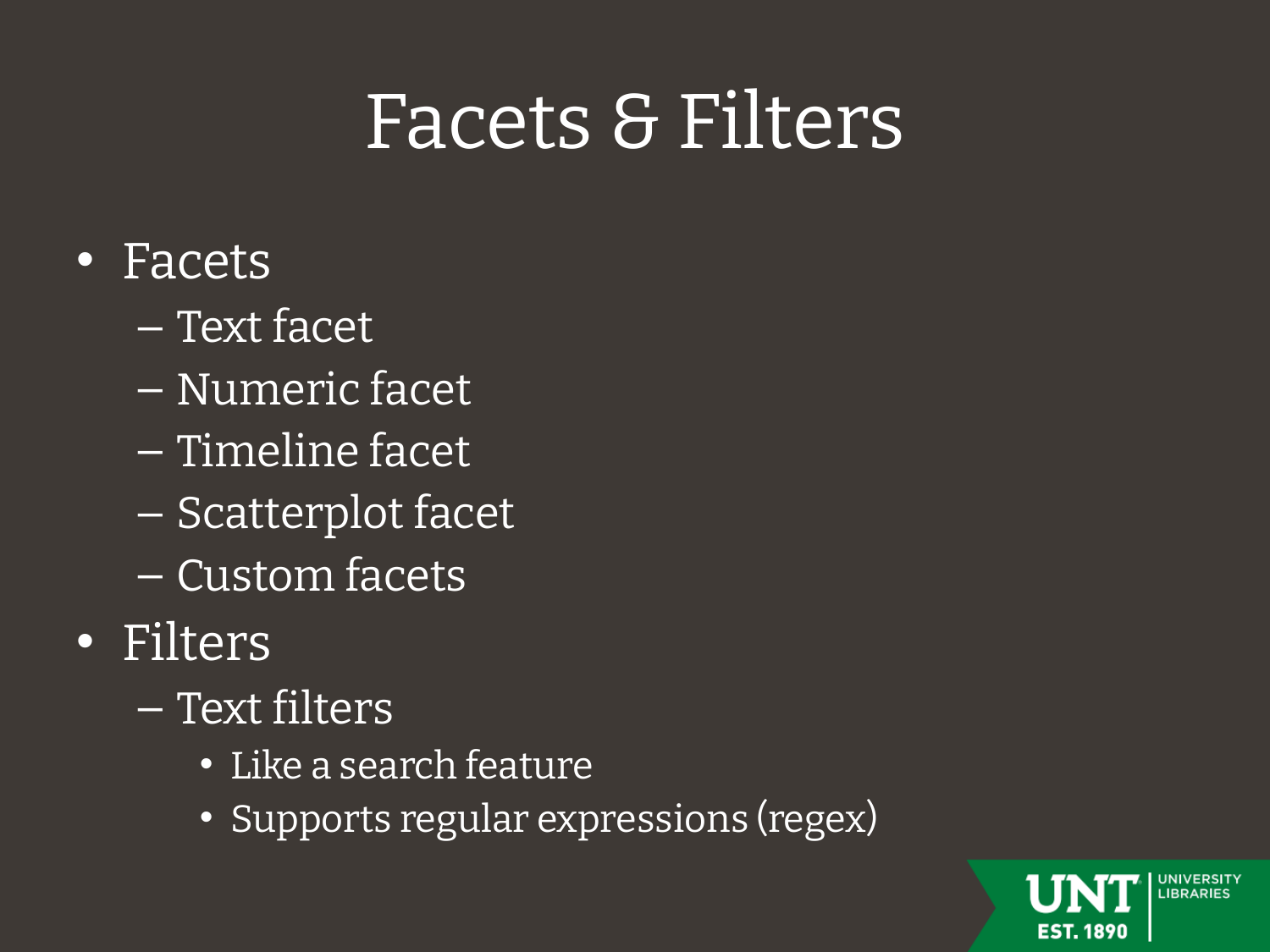

# Facets & Filters
Facets
Text facet
Numeric facet
Timeline facet
Scatterplot facet
Custom facets
Filters
Text filters
Like a search feature
Supports regular expressions (regex)